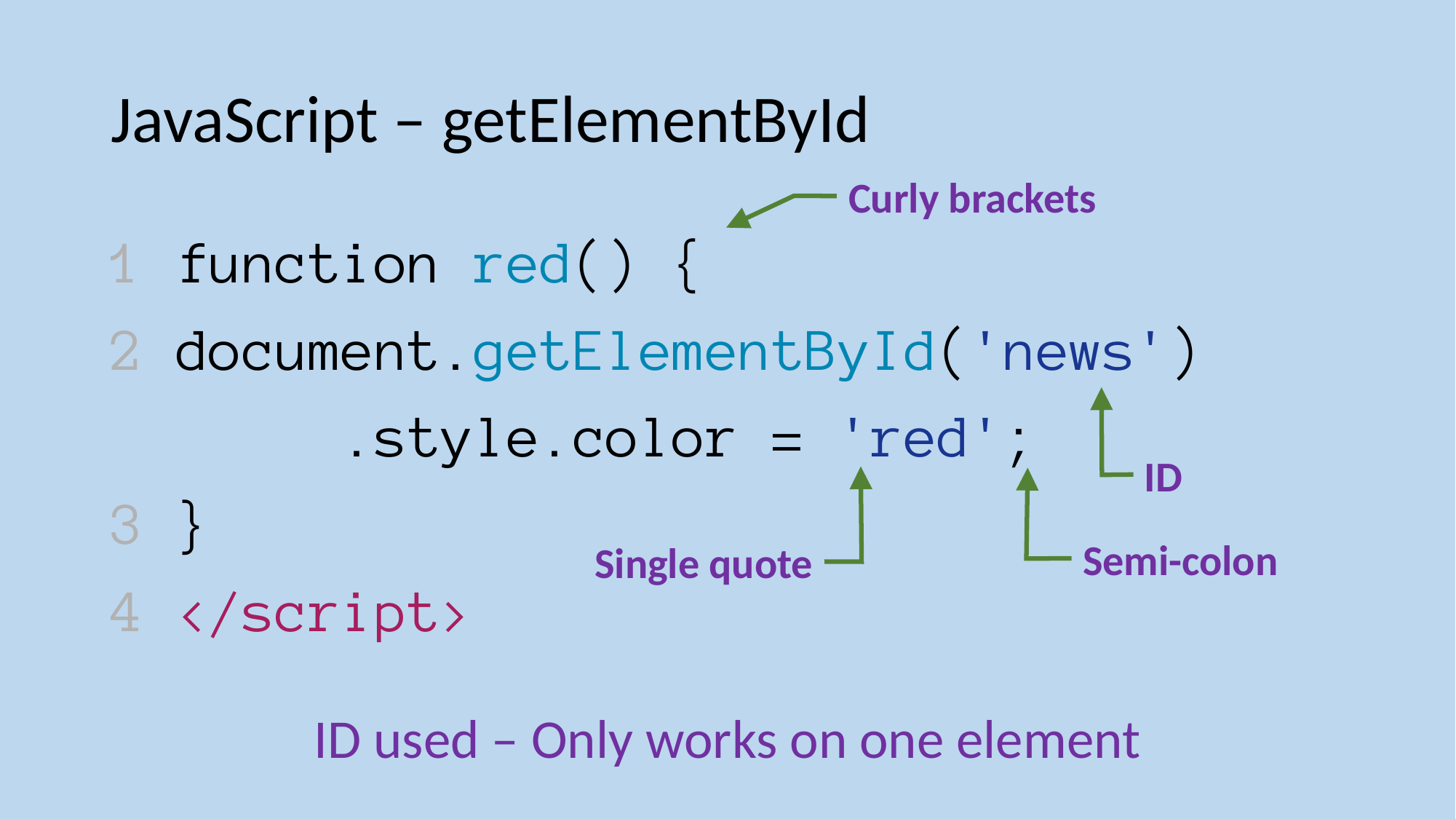

# JavaScript – getElementById
Curly brackets
1 function red() {
2 document.getElementById('news')
       .style.color = 'red';
3 }
4 </script>
ID
Semi-colon
Single quote
ID used – Only works on one element